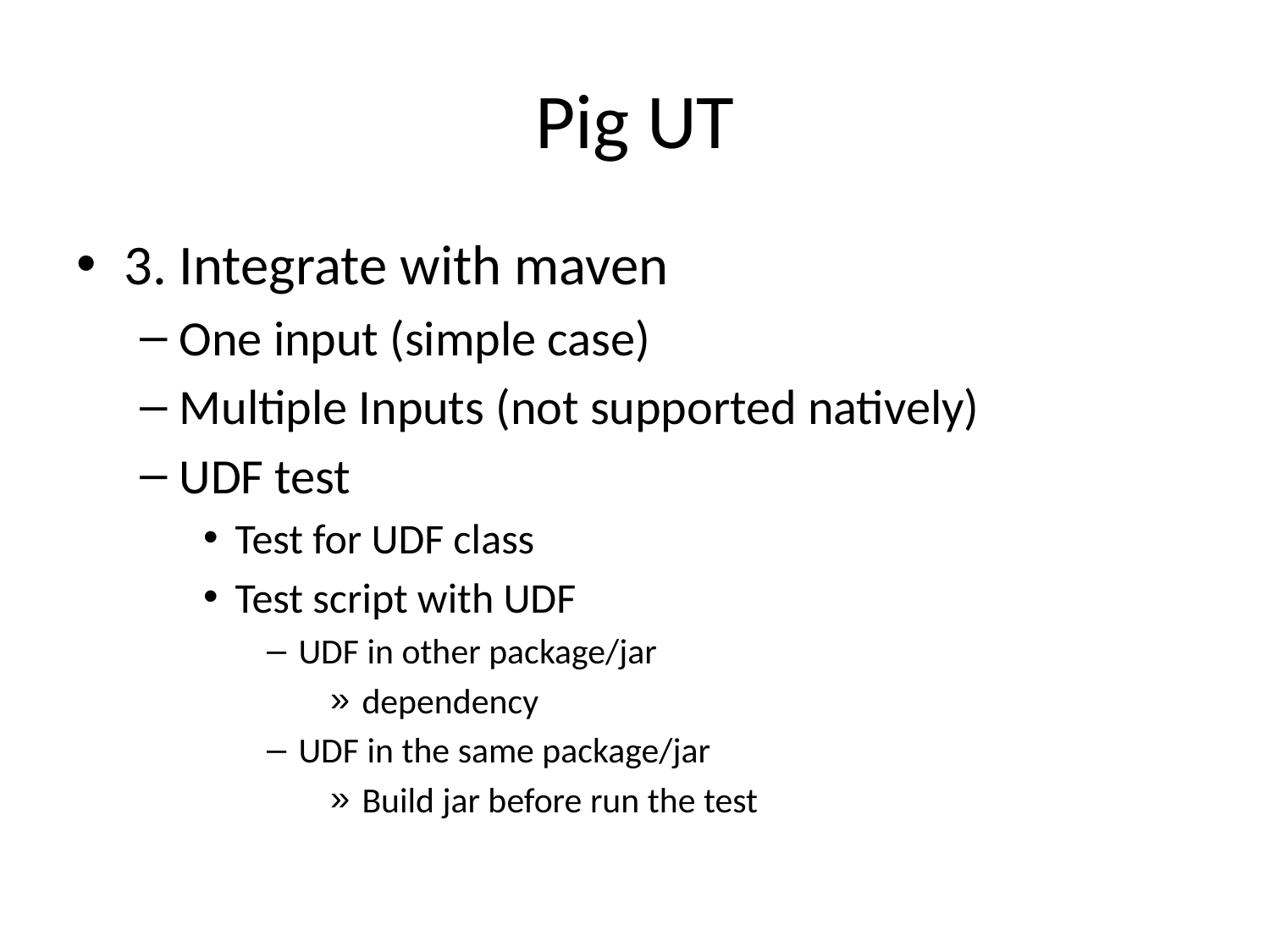

# Pig UT
3. Integrate with maven
One input (simple case)
Multiple Inputs (not supported natively)
UDF test
Test for UDF class
Test script with UDF
UDF in other package/jar
dependency
UDF in the same package/jar
Build jar before run the test